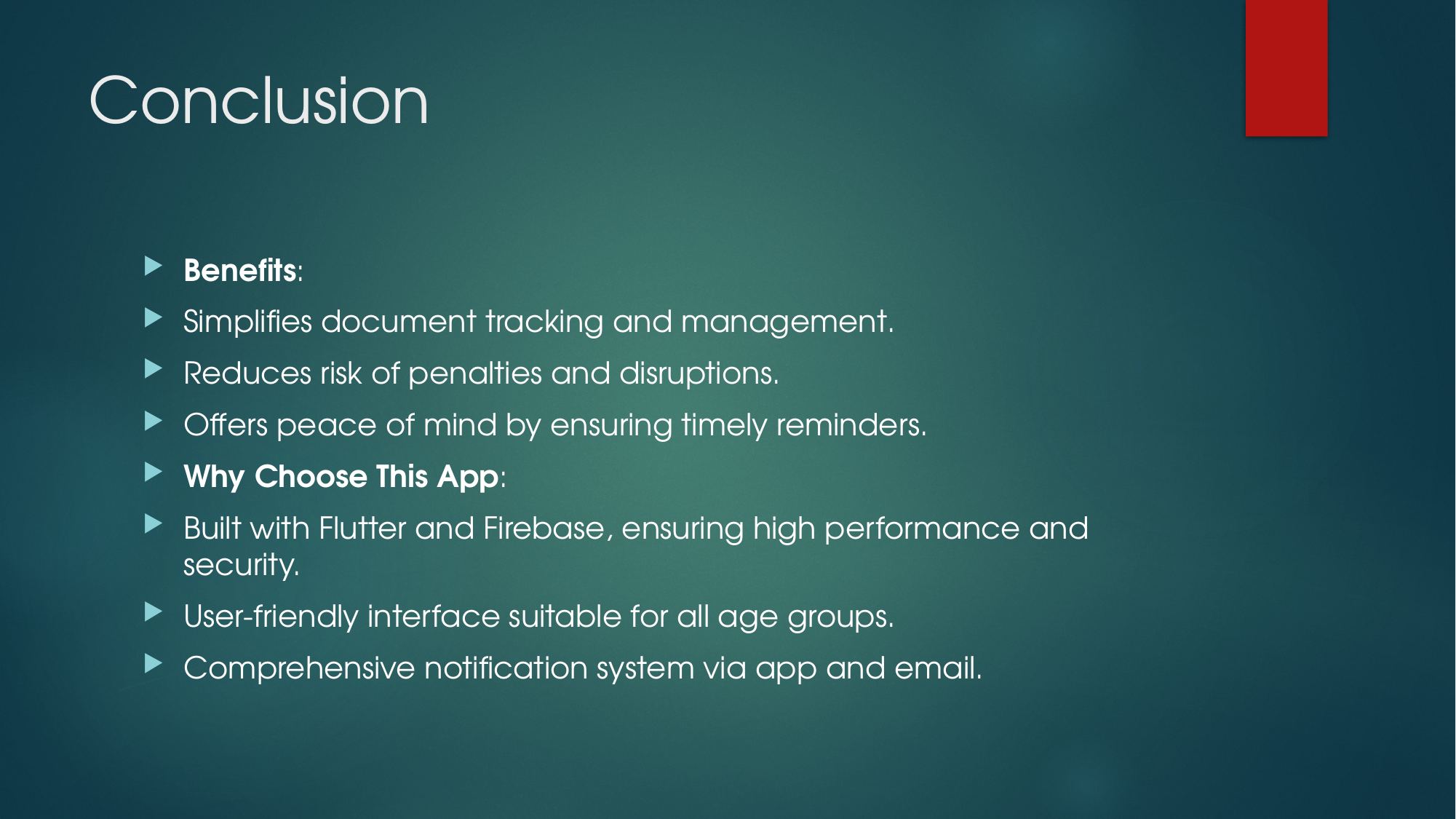

# Conclusion
Benefits:
Simplifies document tracking and management.
Reduces risk of penalties and disruptions.
Offers peace of mind by ensuring timely reminders.
Why Choose This App:
Built with Flutter and Firebase, ensuring high performance and security.
User-friendly interface suitable for all age groups.
Comprehensive notification system via app and email.